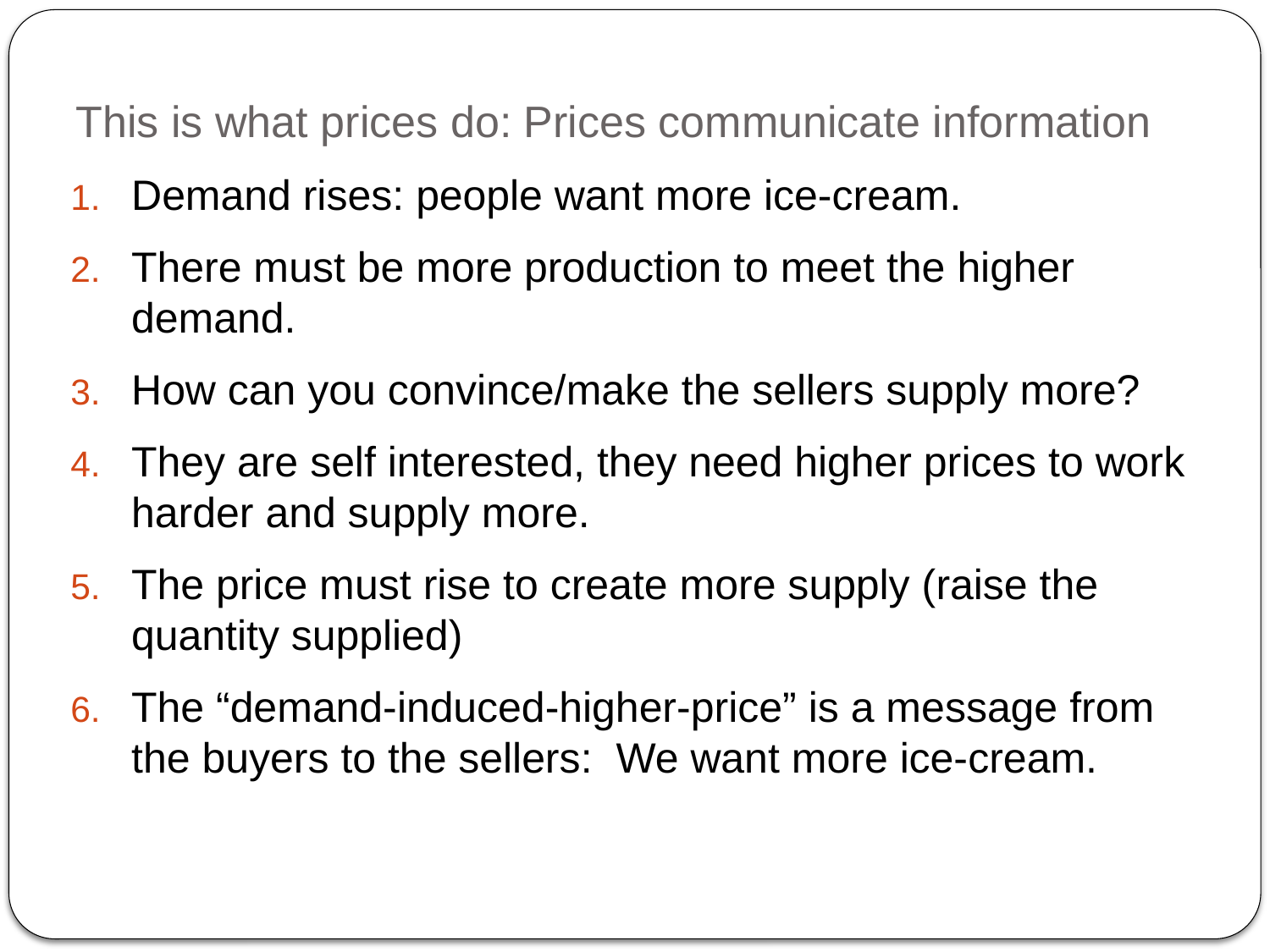

# This is what prices do: Prices communicate information
Demand rises: people want more ice-cream.
There must be more production to meet the higher demand.
How can you convince/make the sellers supply more?
They are self interested, they need higher prices to work harder and supply more.
The price must rise to create more supply (raise the quantity supplied)
The “demand-induced-higher-price” is a message from the buyers to the sellers:  We want more ice-cream.